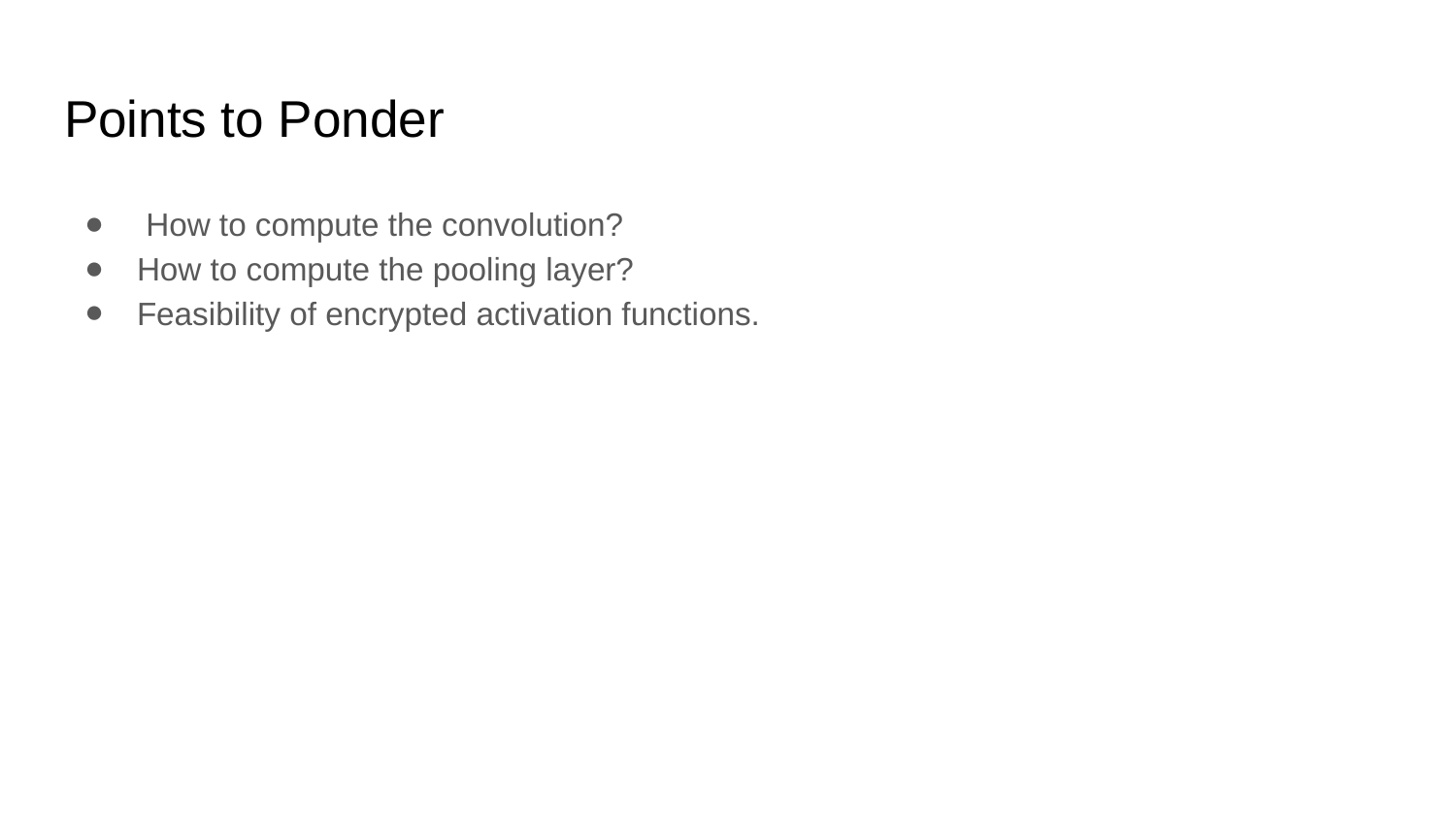

# Points to Ponder
 How to compute the convolution?
How to compute the pooling layer?
Feasibility of encrypted activation functions.